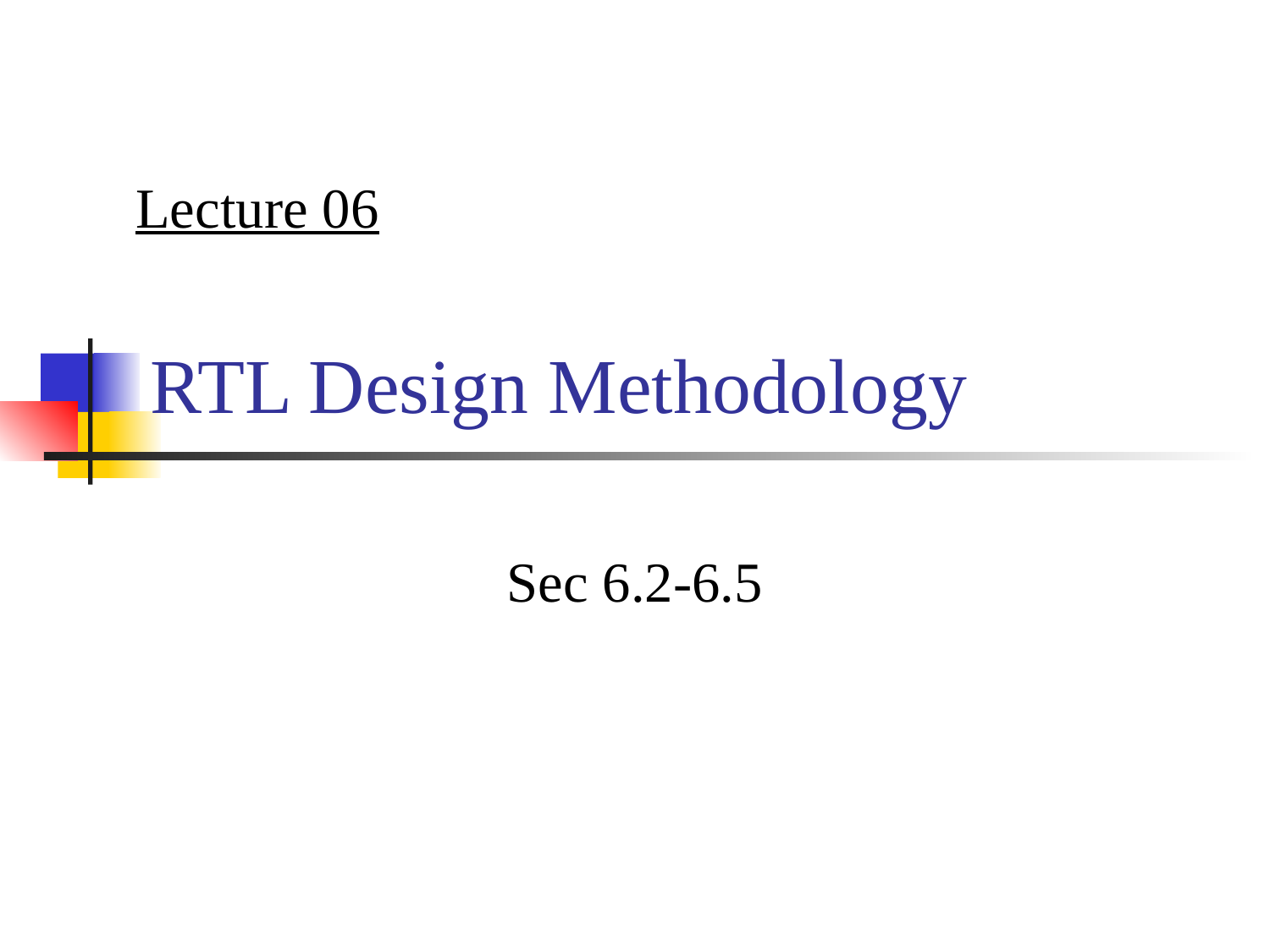

Lecture 06
# RTL Design Methodology
Sec 6.2-6.5